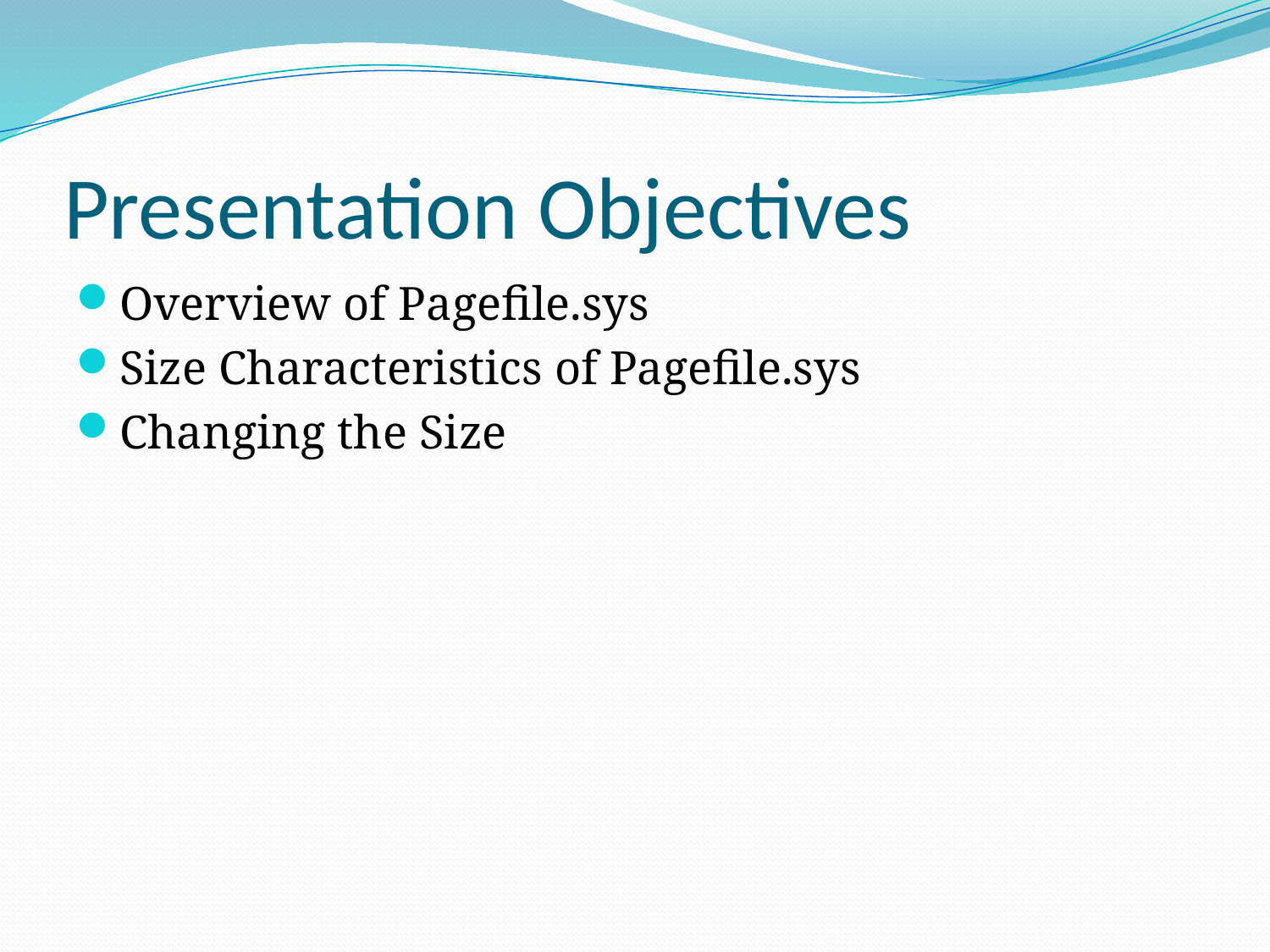

# Presentation Objectives
Overview of Pagefile.sys
Size Characteristics of Pagefile.sys
Changing the Size